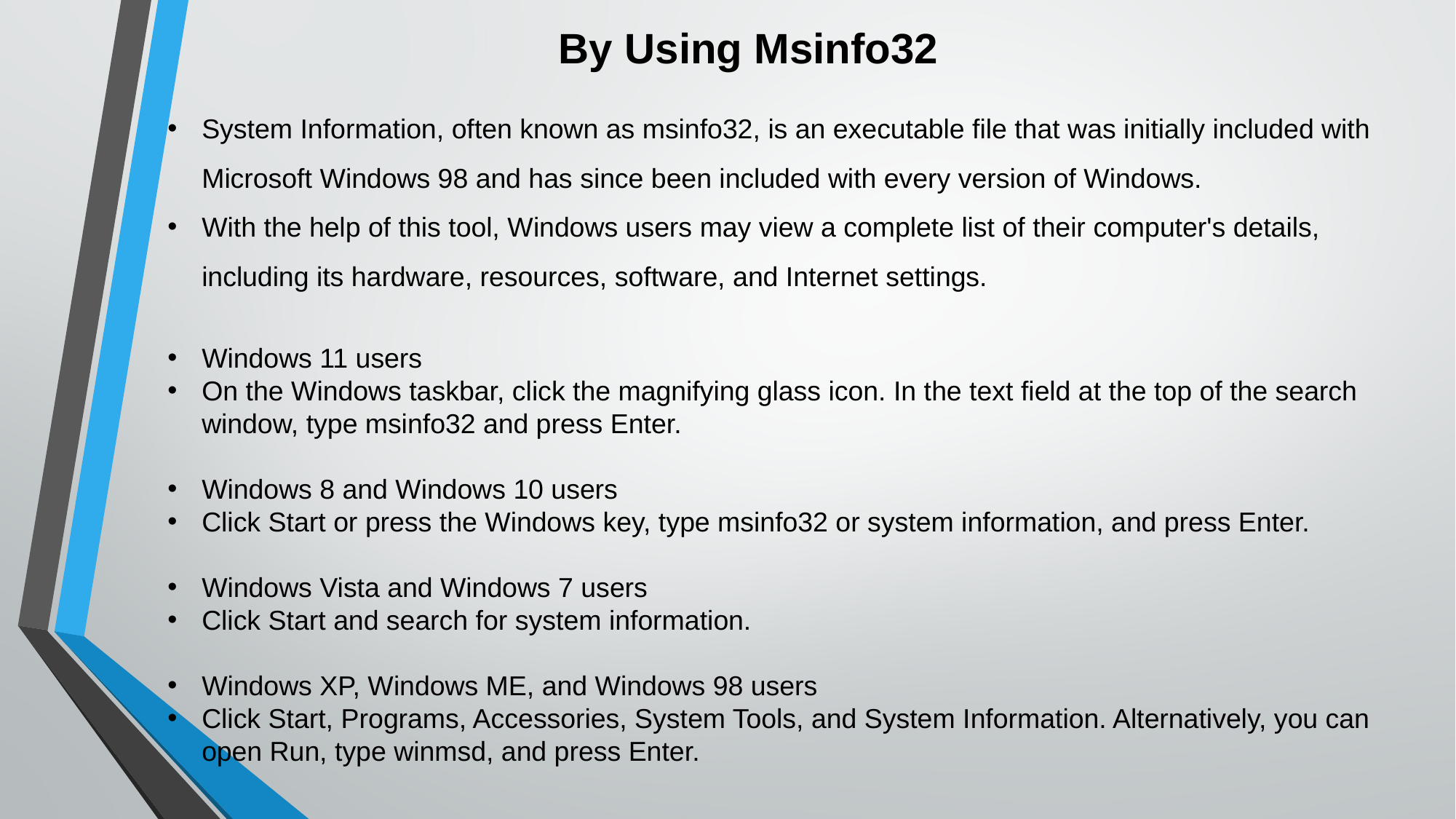

By Using Msinfo32

System Information, often known as msinfo32, is an executable file that was initially included with Microsoft Windows 98 and has since been included with every version of Windows.
With the help of this tool, Windows users may view a complete list of their computer's details, including its hardware, resources, software, and Internet settings.

Windows 11 users
On the Windows taskbar, click the magnifying glass icon. In the text field at the top of the search window, type msinfo32 and press Enter.

Windows 8 and Windows 10 users
Click Start or press the Windows key, type msinfo32 or system information, and press Enter.

Windows Vista and Windows 7 users
Click Start and search for system information.

Windows XP, Windows ME, and Windows 98 users
Click Start, Programs, Accessories, System Tools, and System Information. Alternatively, you can open Run, type winmsd, and press Enter.